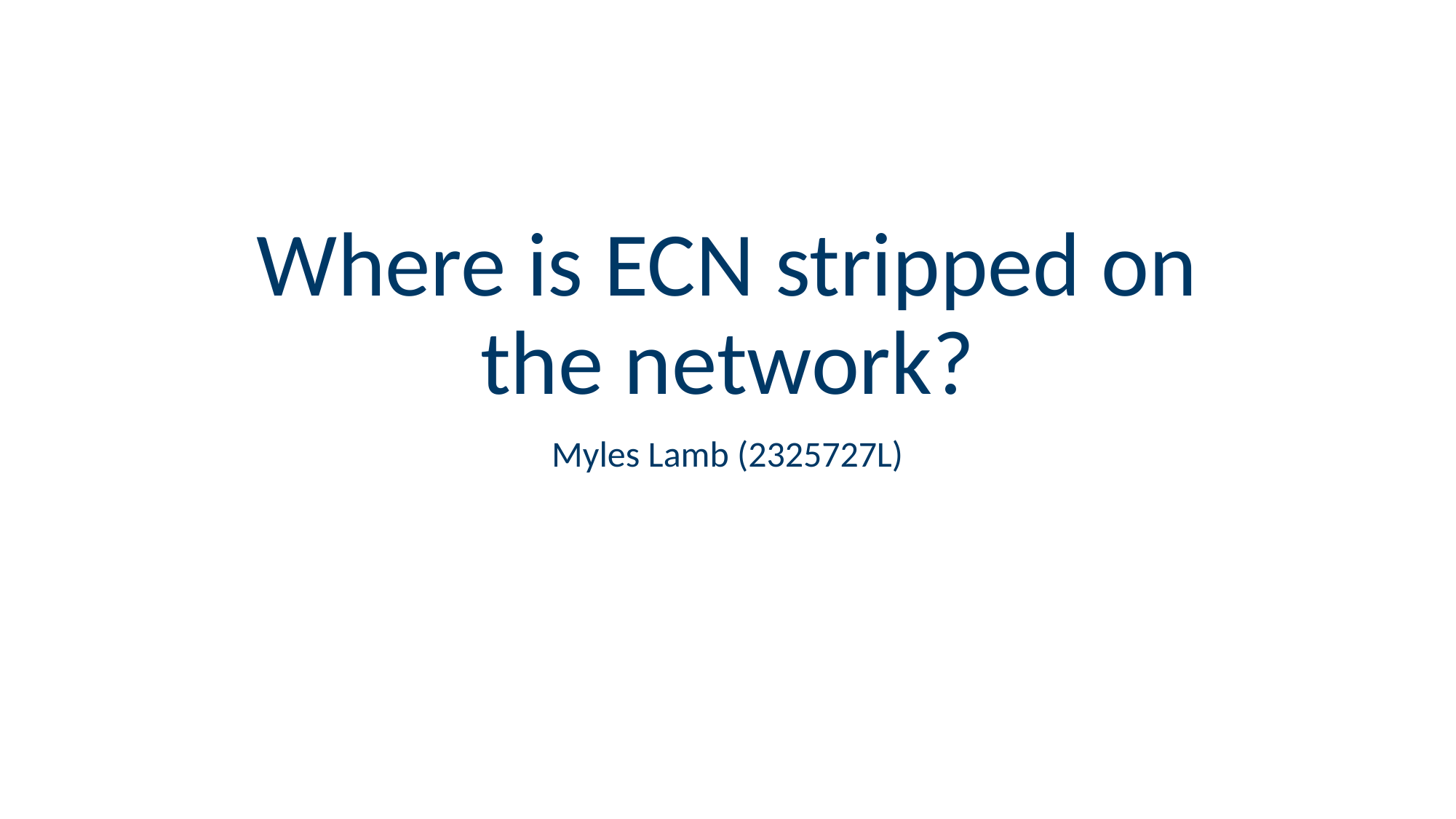

# Where is ECN stripped on the network?
Myles Lamb (2325727L)